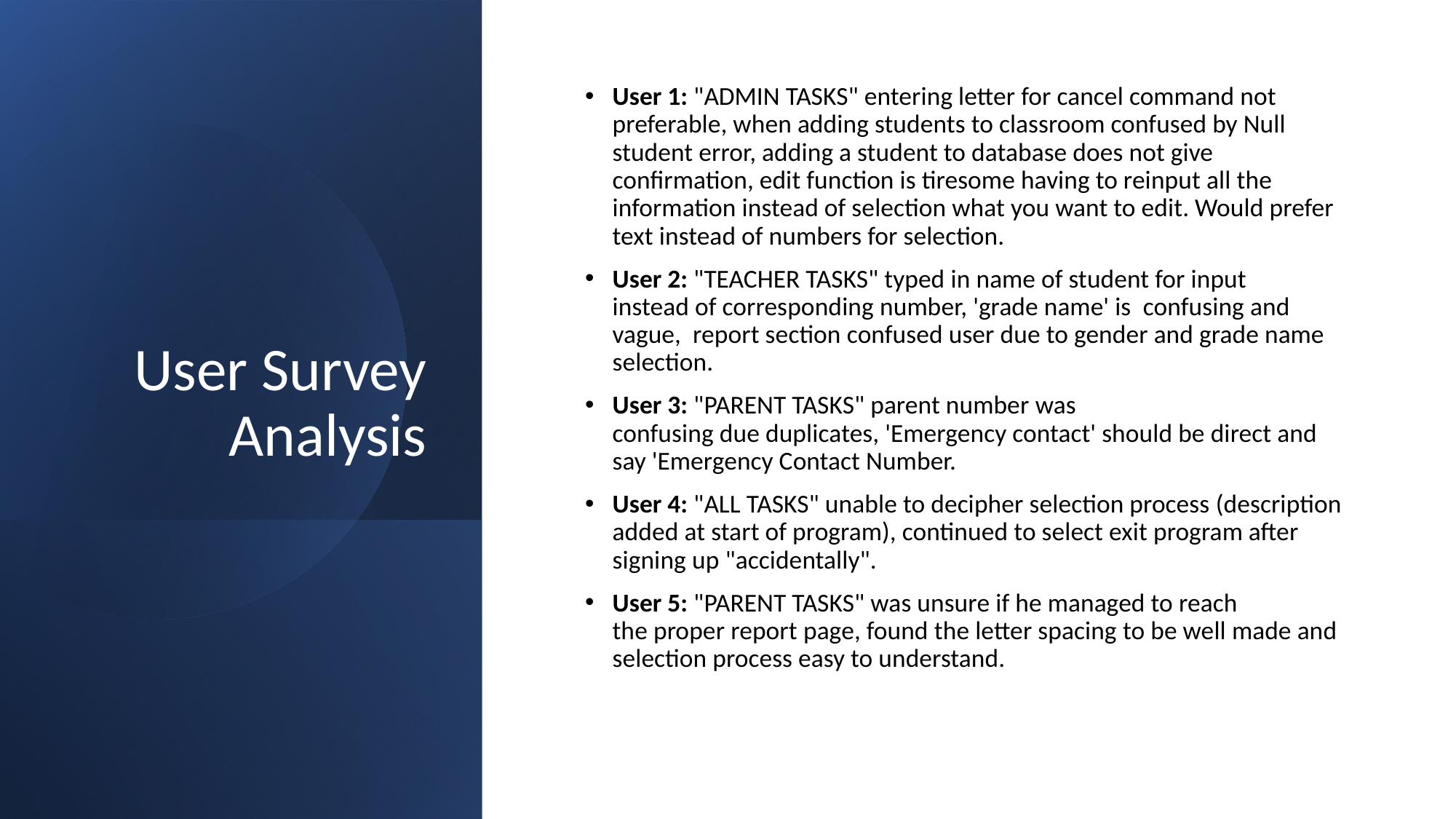

# User Survey Analysis
User 1: "ADMIN TASKS" entering letter for cancel command not preferable, when adding students to classroom confused by Null student error, adding a student to database does not give confirmation, edit function is tiresome having to reinput all the information instead of selection what you want to edit. Would prefer text instead of numbers for selection.
User 2: "TEACHER TASKS" typed in name of student for input instead of corresponding number, 'grade name' is  confusing and vague,  report section confused user due to gender and grade name selection.
User 3: "PARENT TASKS" parent number was confusing due duplicates, 'Emergency contact' should be direct and say 'Emergency Contact Number.
User 4: "ALL TASKS" unable to decipher selection process (description added at start of program), continued to select exit program after signing up "accidentally".
User 5: "PARENT TASKS" was unsure if he managed to reach the proper report page, found the letter spacing to be well made and selection process easy to understand.